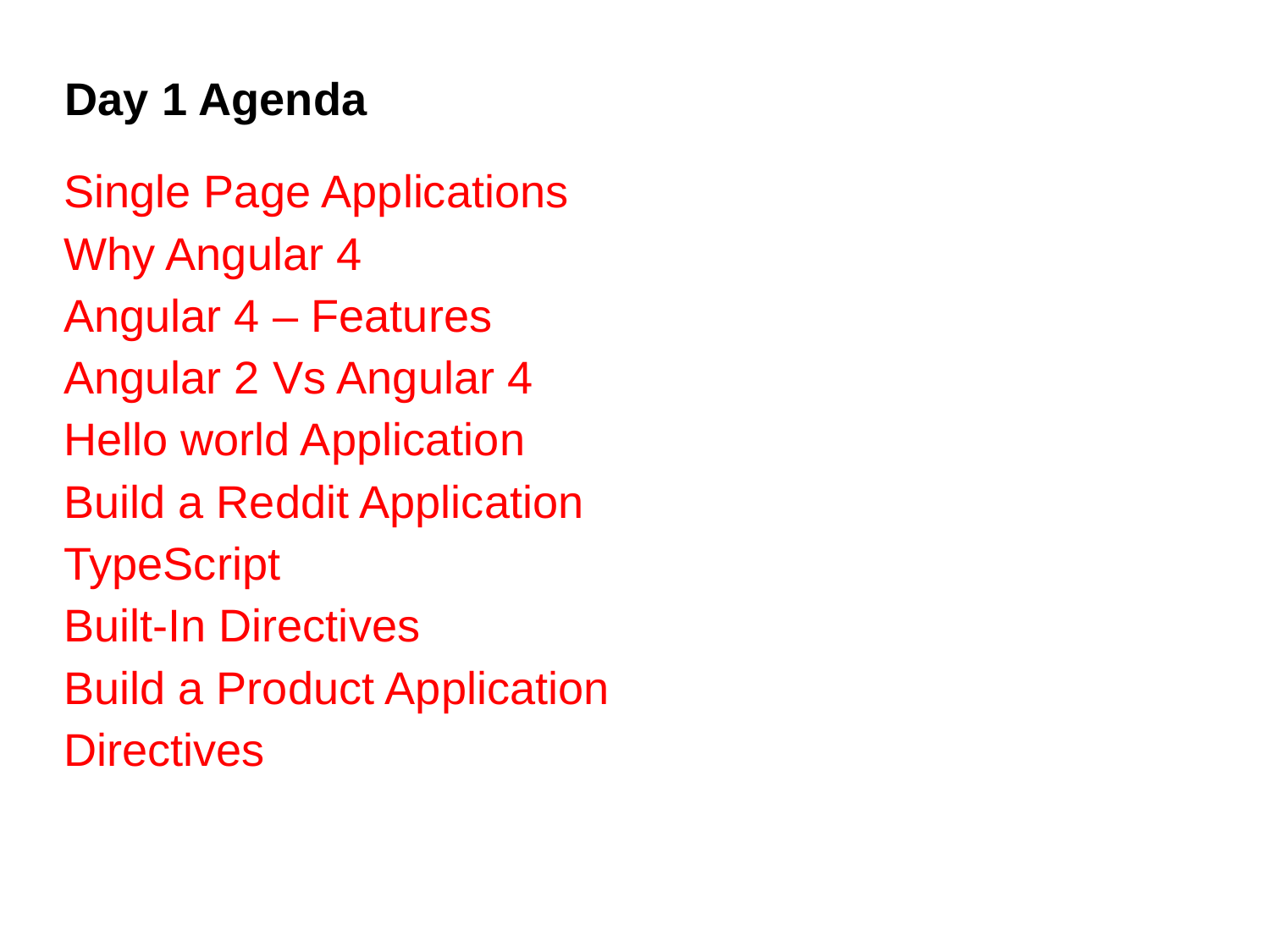

# Day 1 Agenda
Single Page Applications
Why Angular 4
Angular 4 – Features
Angular 2 Vs Angular 4
Hello world Application
Build a Reddit Application
TypeScript
Built-In Directives
Build a Product Application
Directives